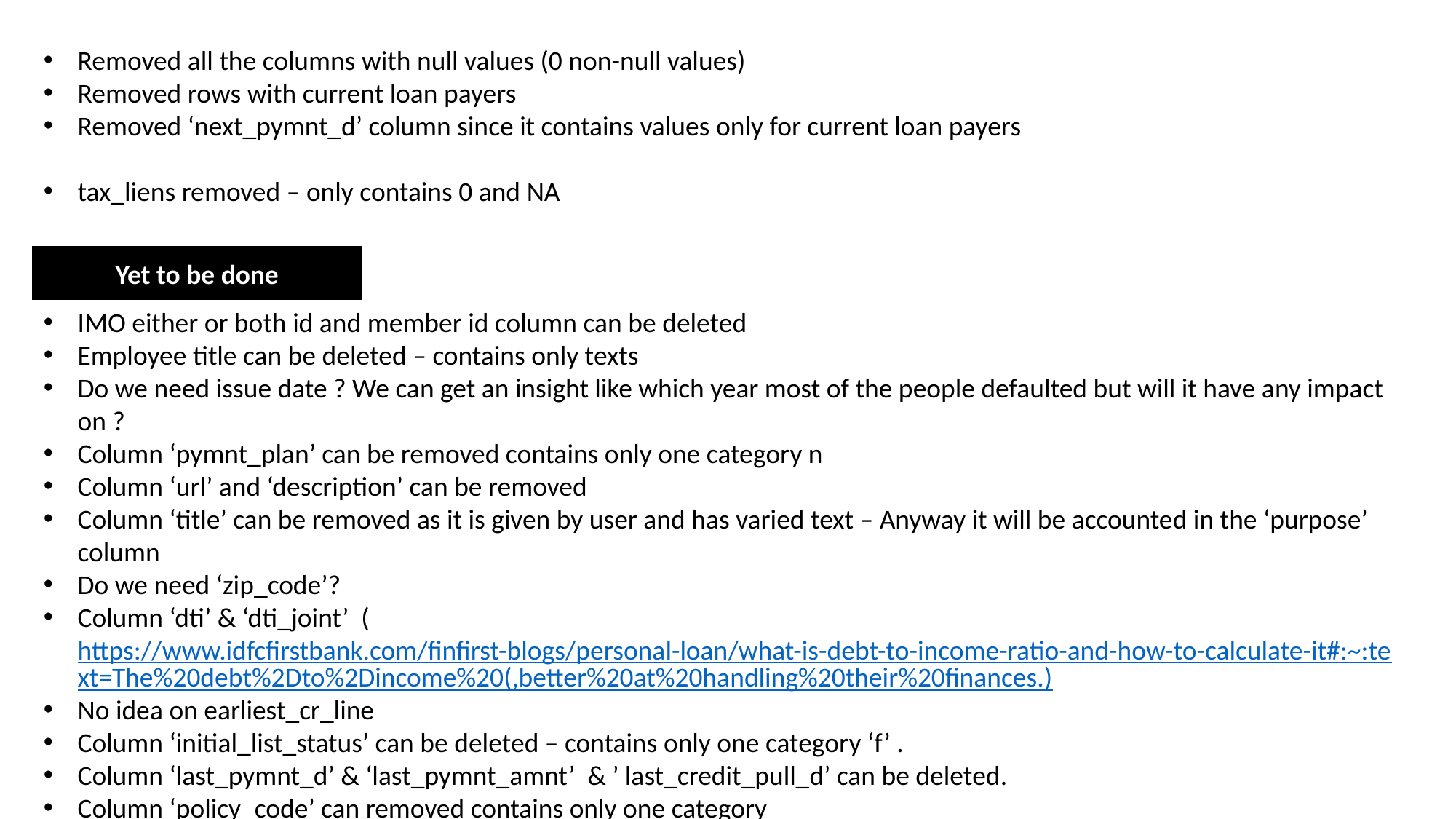

Removed all the columns with null values (0 non-null values)
Removed rows with current loan payers
Removed ‘next_pymnt_d’ column since it contains values only for current loan payers

tax_liens removed – only contains 0 and NA

Yet to be done
IMO either or both id and member id column can be deleted
Employee title can be deleted – contains only texts
Do we need issue date ? We can get an insight like which year most of the people defaulted but will it have any impact on ?
Column ‘pymnt_plan’ can be removed contains only one category n
Column ‘url’ and ‘description’ can be removed
Column ‘title’ can be removed as it is given by user and has varied text – Anyway it will be accounted in the ‘purpose’ column
Do we need ‘zip_code’?
Column ‘dti’ & ‘dti_joint’  (https://www.idfcfirstbank.com/finfirst-blogs/personal-loan/what-is-debt-to-income-ratio-and-how-to-calculate-it#:~:text=The%20debt%2Dto%2Dincome%20(,better%20at%20handling%20their%20finances.)
No idea on earliest_cr_line
Column ‘initial_list_status’ can be deleted – contains only one category ‘f’ .
Column ‘last_pymnt_d’ & ‘last_pymnt_amnt’  & ’ last_credit_pull_d’ can be deleted.
Column ‘policy_code’ can removed contains only one category